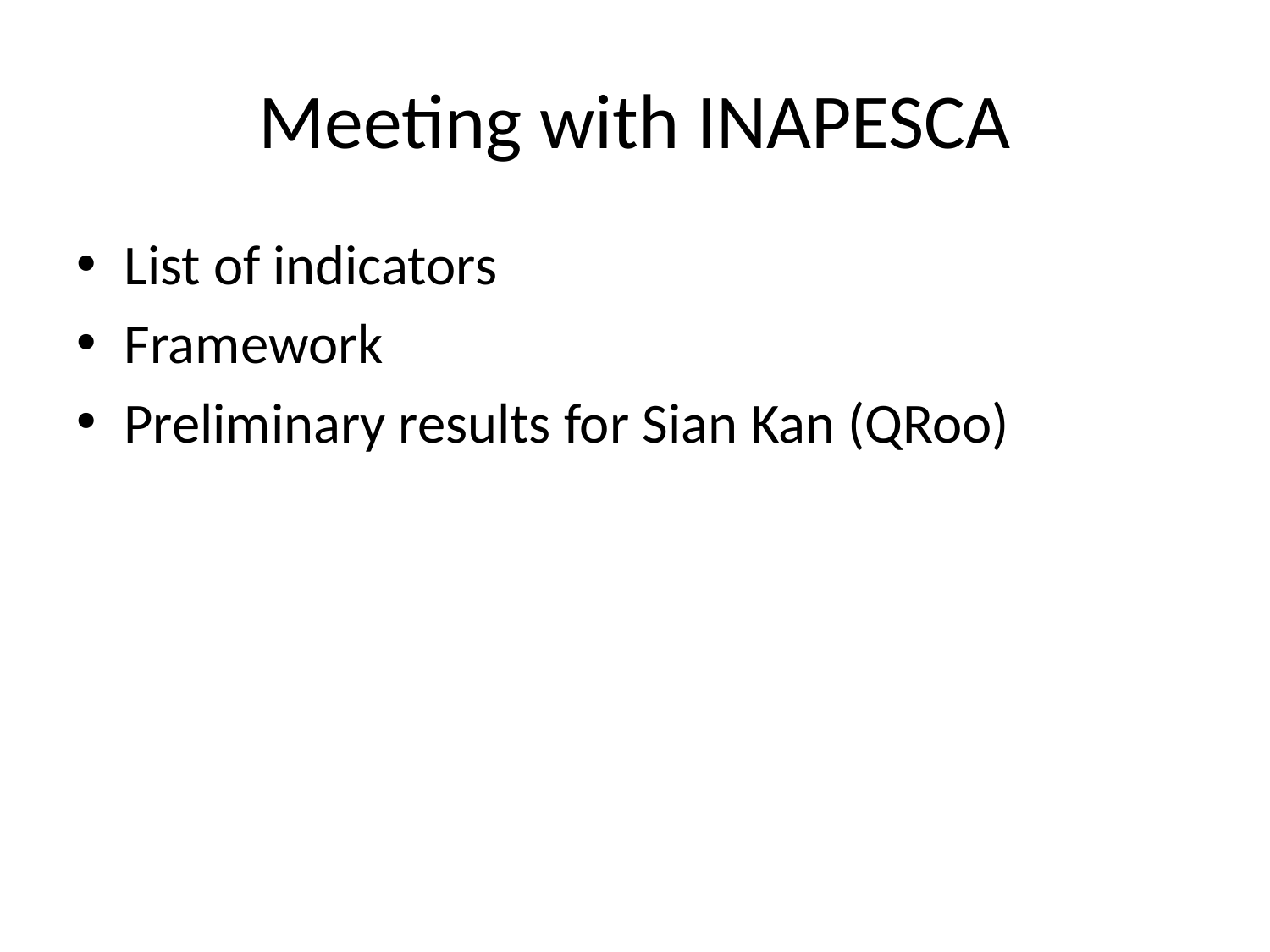

# Meeting with INAPESCA
List of indicators
Framework
Preliminary results for Sian Kan (QRoo)